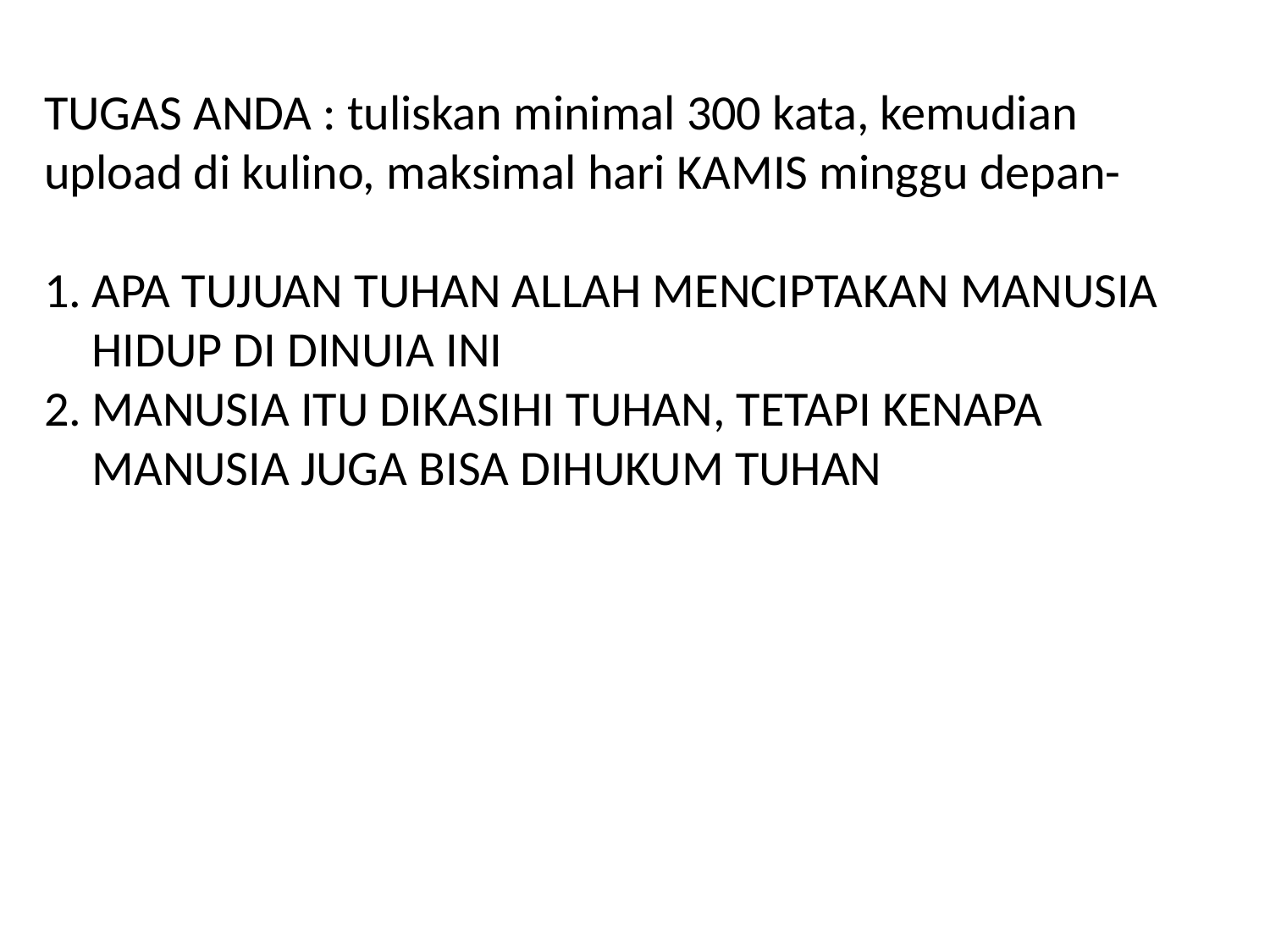

TUGAS ANDA : tuliskan minimal 300 kata, kemudian upload di kulino, maksimal hari KAMIS minggu depan-

APA TUJUAN TUHAN ALLAH MENCIPTAKAN MANUSIA HIDUP DI DINUIA INI
MANUSIA ITU DIKASIHI TUHAN, TETAPI KENAPA MANUSIA JUGA BISA DIHUKUM TUHAN